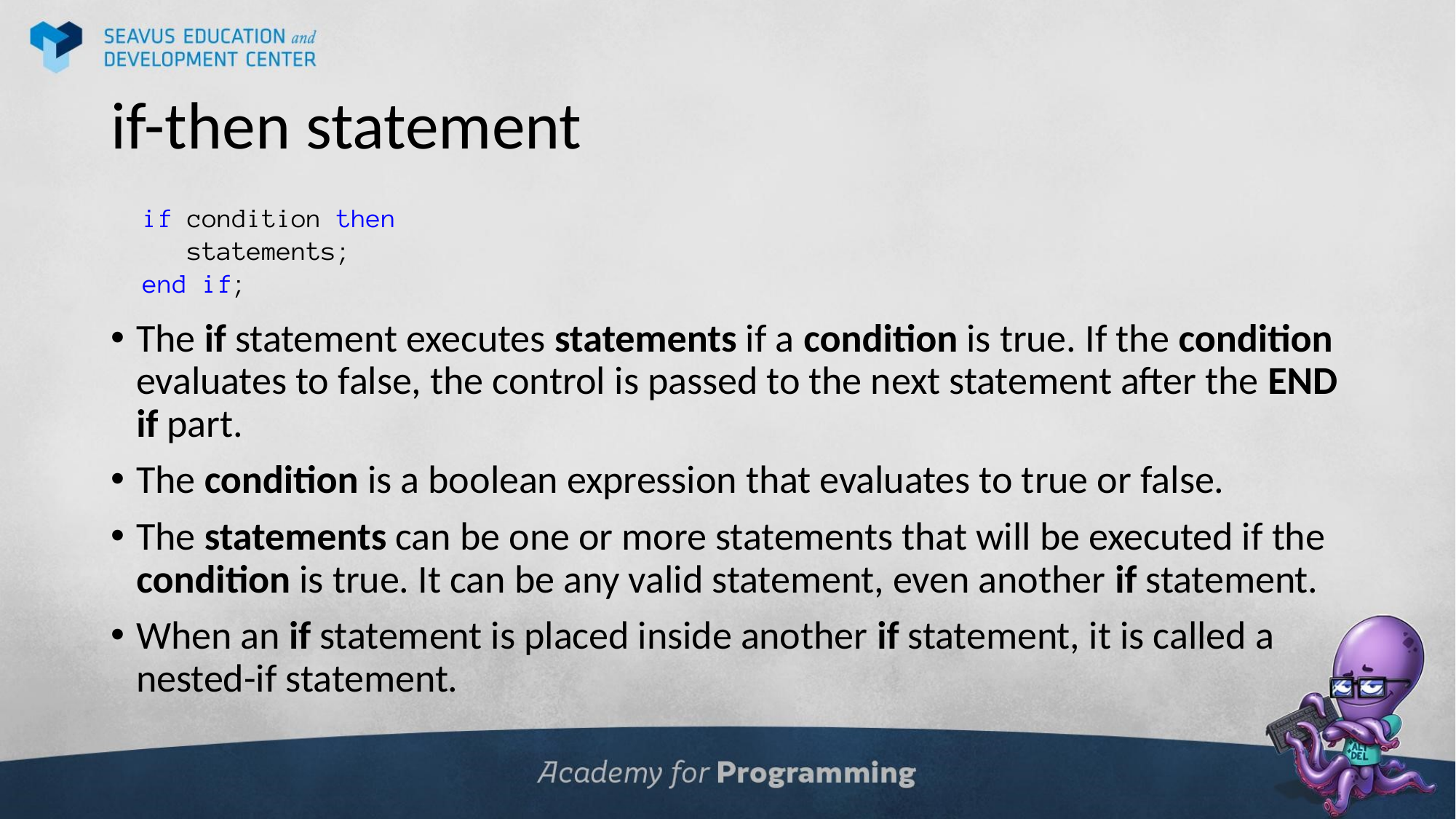

# if-then statement

The if statement executes statements if a condition is true. If the condition evaluates to false, the control is passed to the next statement after the END if part.
The condition is a boolean expression that evaluates to true or false.
The statements can be one or more statements that will be executed if the condition is true. It can be any valid statement, even another if statement.
When an if statement is placed inside another if statement, it is called a nested-if statement.

if condition then
   statements;
end if;